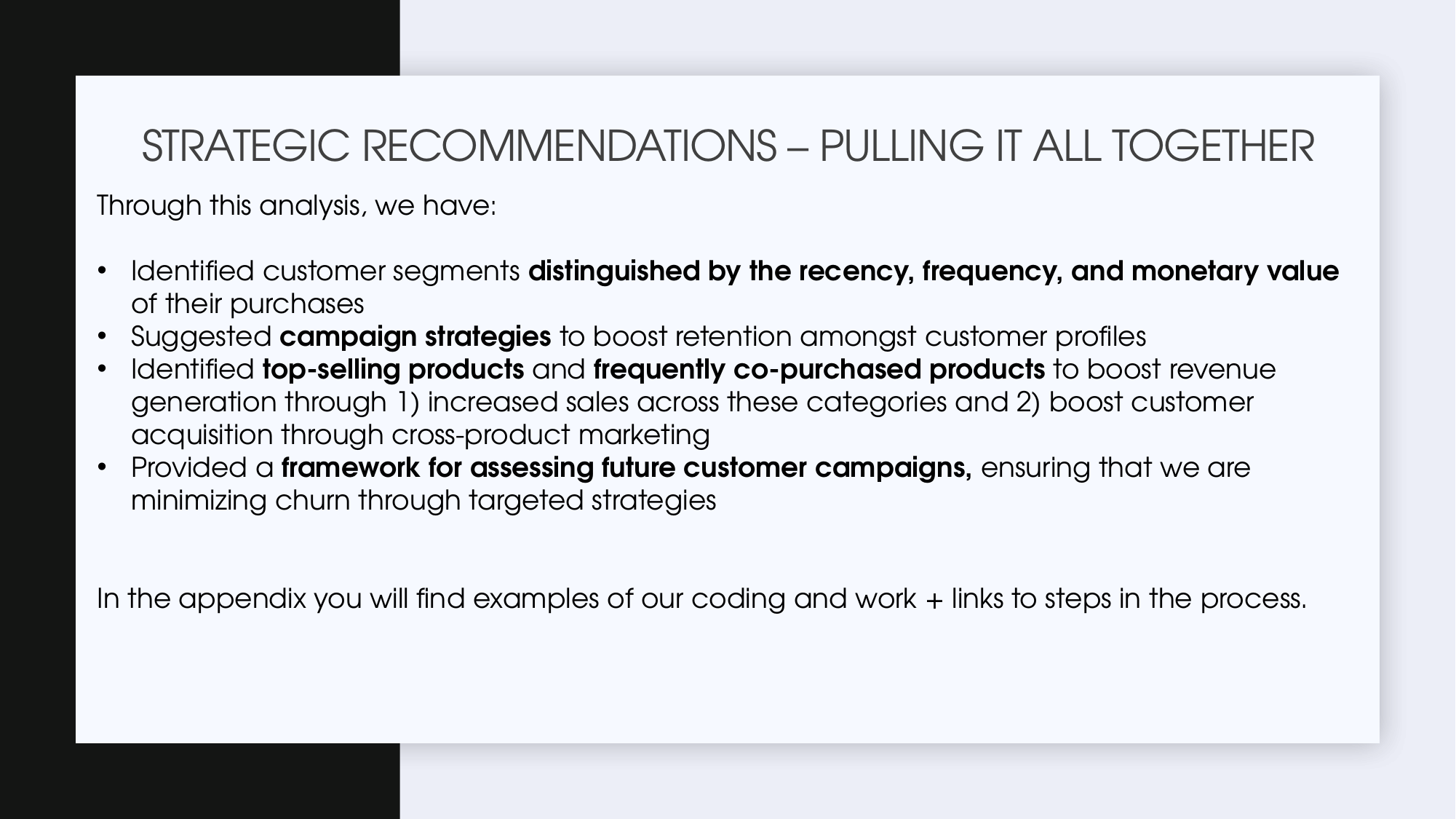

# Strategic recommendations – PULLING IT ALL TOGETHER
Through this analysis, we have:

Identified customer segments distinguished by the recency, frequency, and monetary value of their purchases
Suggested campaign strategies to boost retention amongst customer profiles
Identified top-selling products and frequently co-purchased products to boost revenue generation through 1) increased sales across these categories and 2) boost customer acquisition through cross-product marketing
Provided a framework for assessing future customer campaigns, ensuring that we are minimizing churn through targeted strategies

In the appendix you will find examples of our coding and work + links to steps in the process.